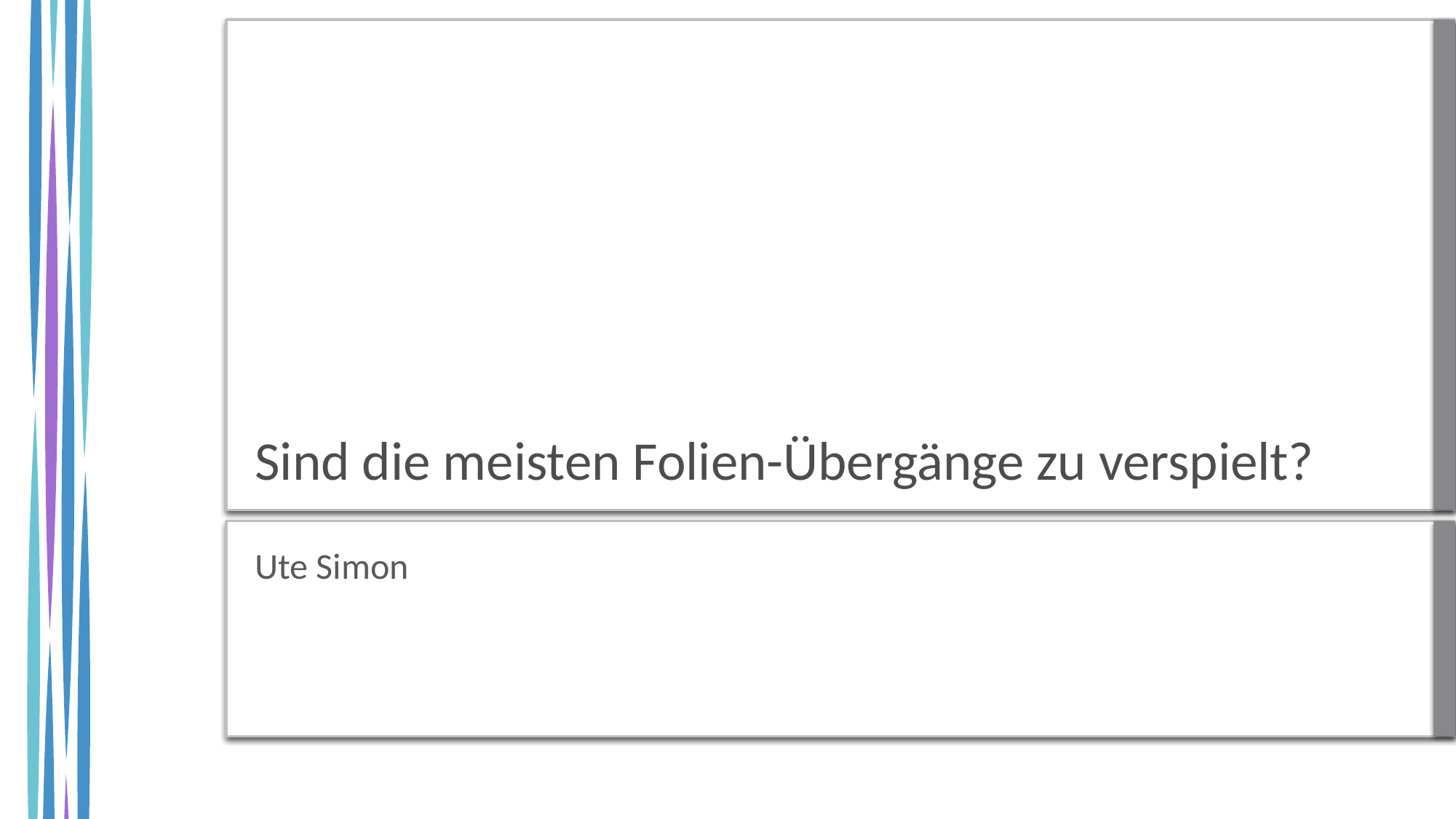

# Sind die meisten Folien-Übergänge zu verspielt?
Ute Simon